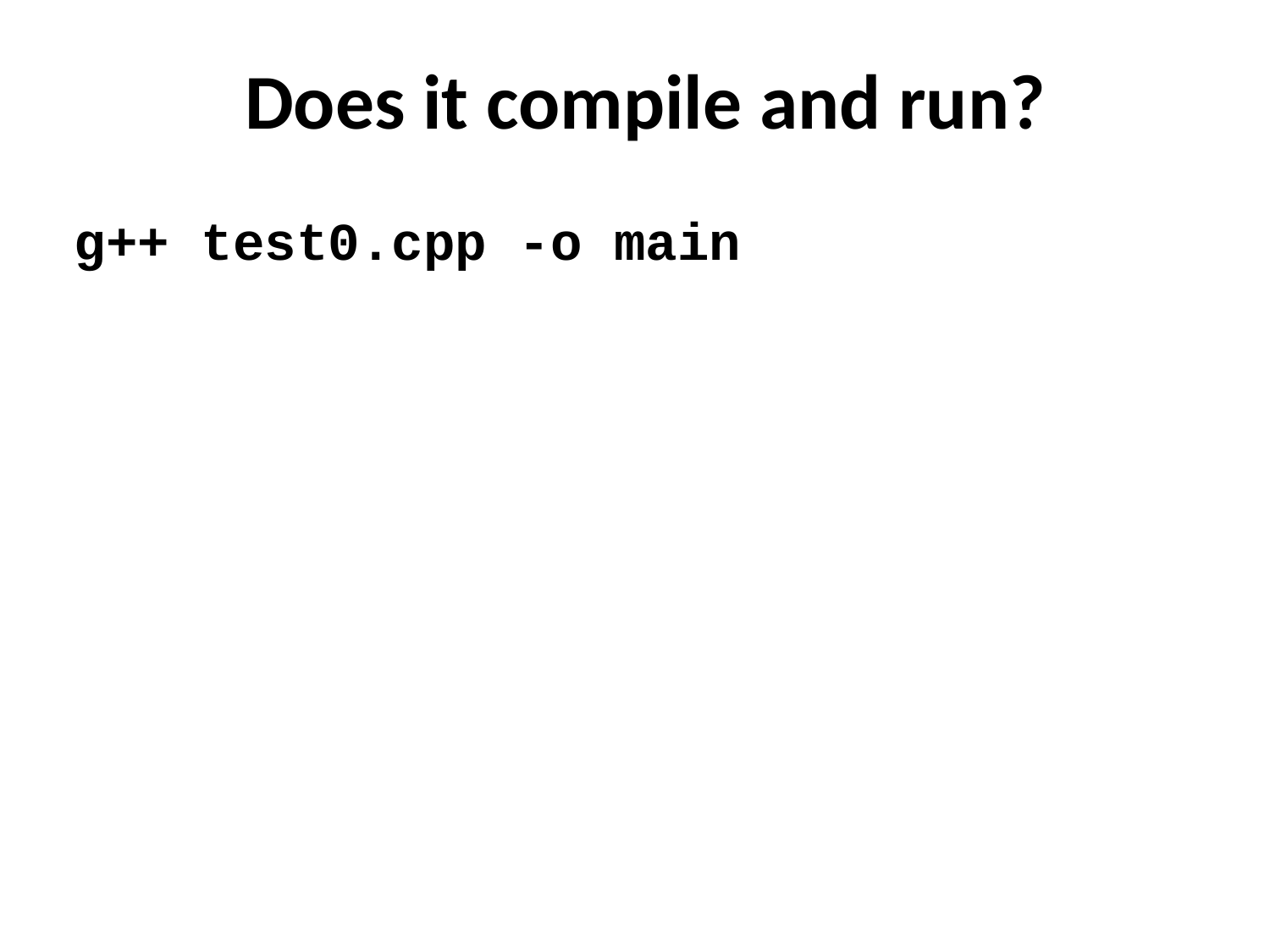

Does it compile and run?
g++ test0.cpp -o main